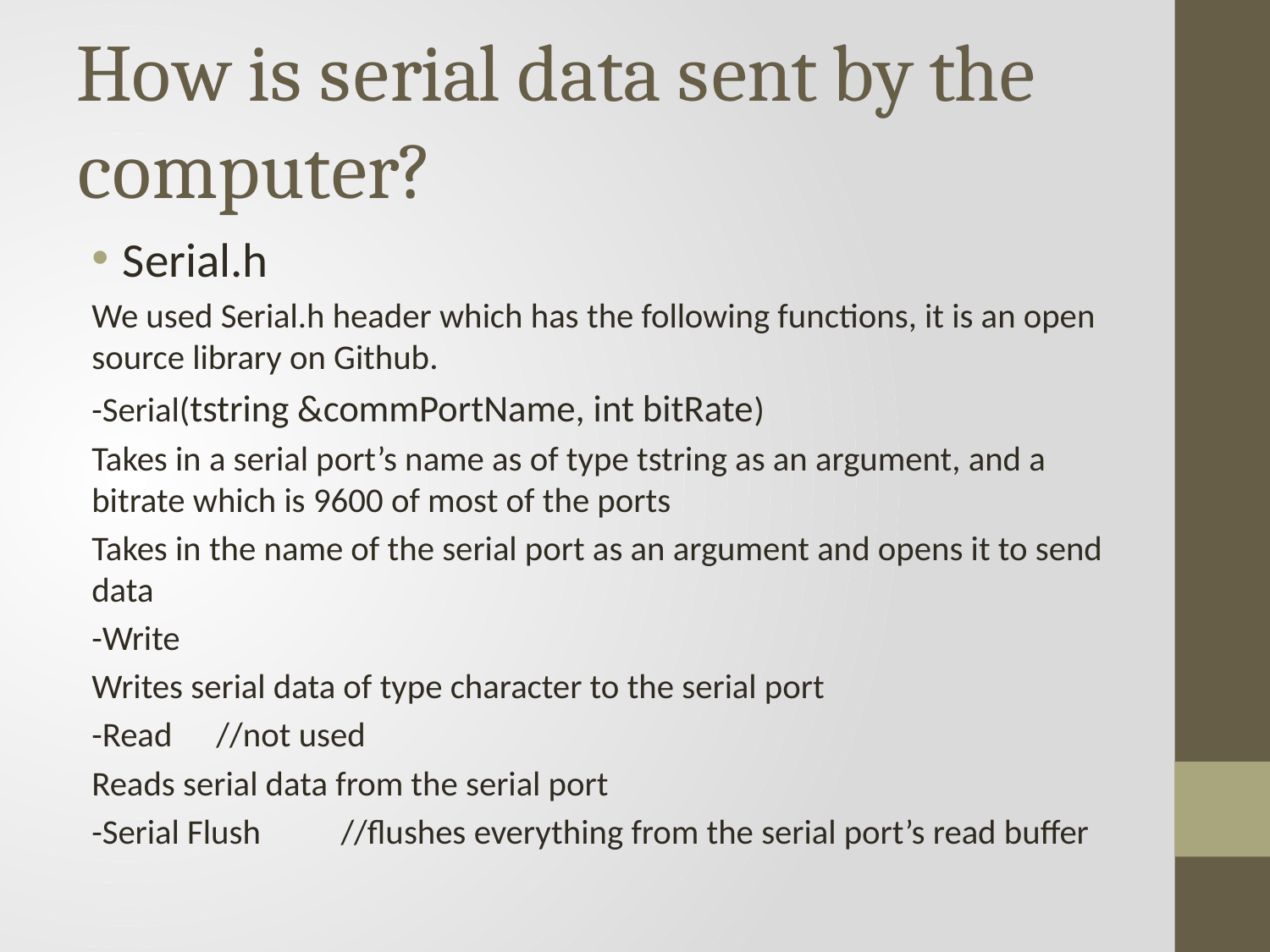

# How is serial data sent by the computer?
Serial.h
We used Serial.h header which has the following functions, it is an open source library on Github.
-Serial(tstring &commPortName, int bitRate)
Takes in a serial port’s name as of type tstring as an argument, and a bitrate which is 9600 of most of the ports
Takes in the name of the serial port as an argument and opens it to send data
-Write
Writes serial data of type character to the serial port
-Read	//not used
Reads serial data from the serial port
-Serial Flush	//flushes everything from the serial port’s read buffer